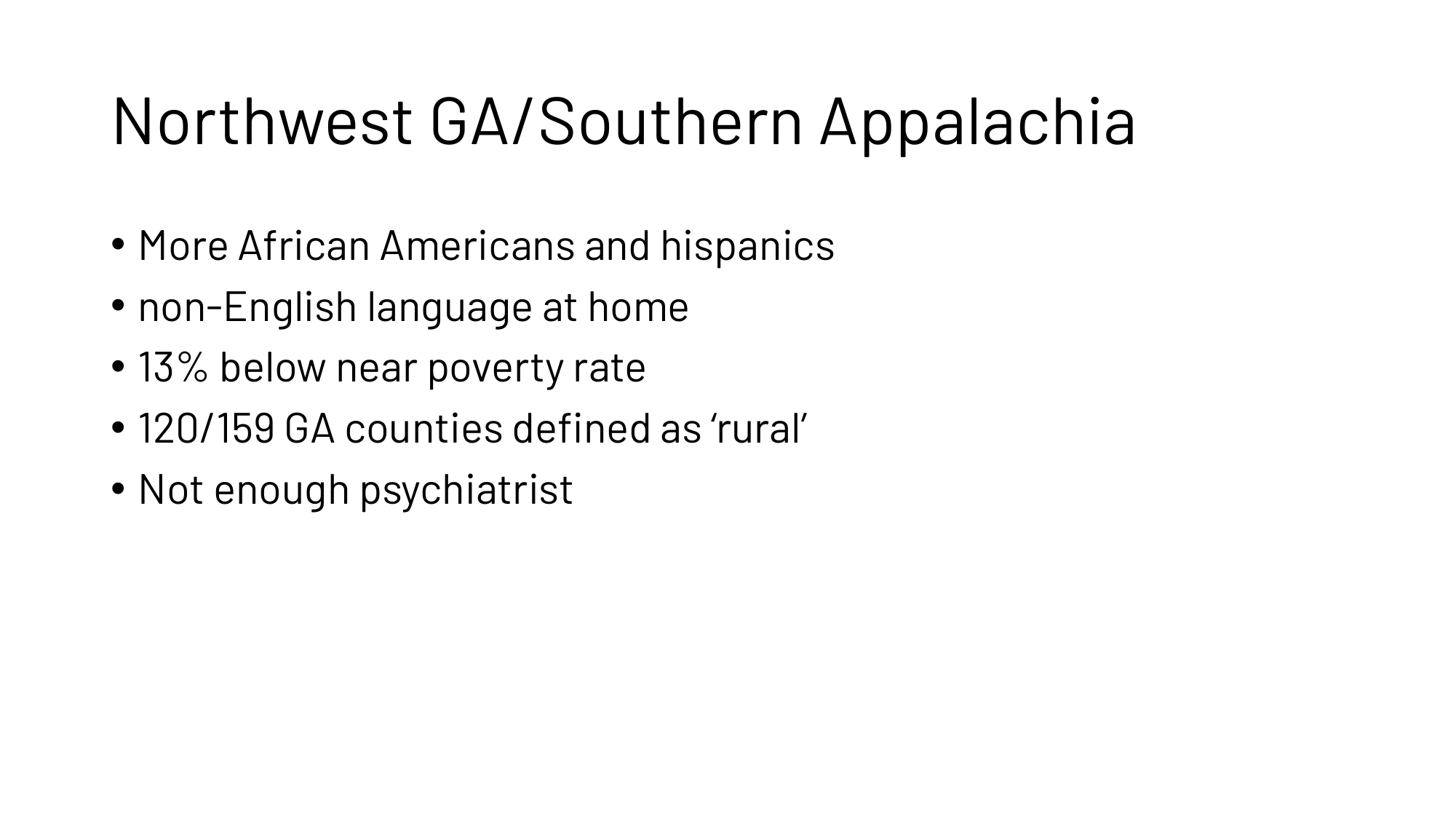

# Northwest GA/Southern Appalachia
More African Americans and hispanics
non-English language at home
13% below near poverty rate
120/159 GA counties defined as ‘rural’
Not enough psychiatrist